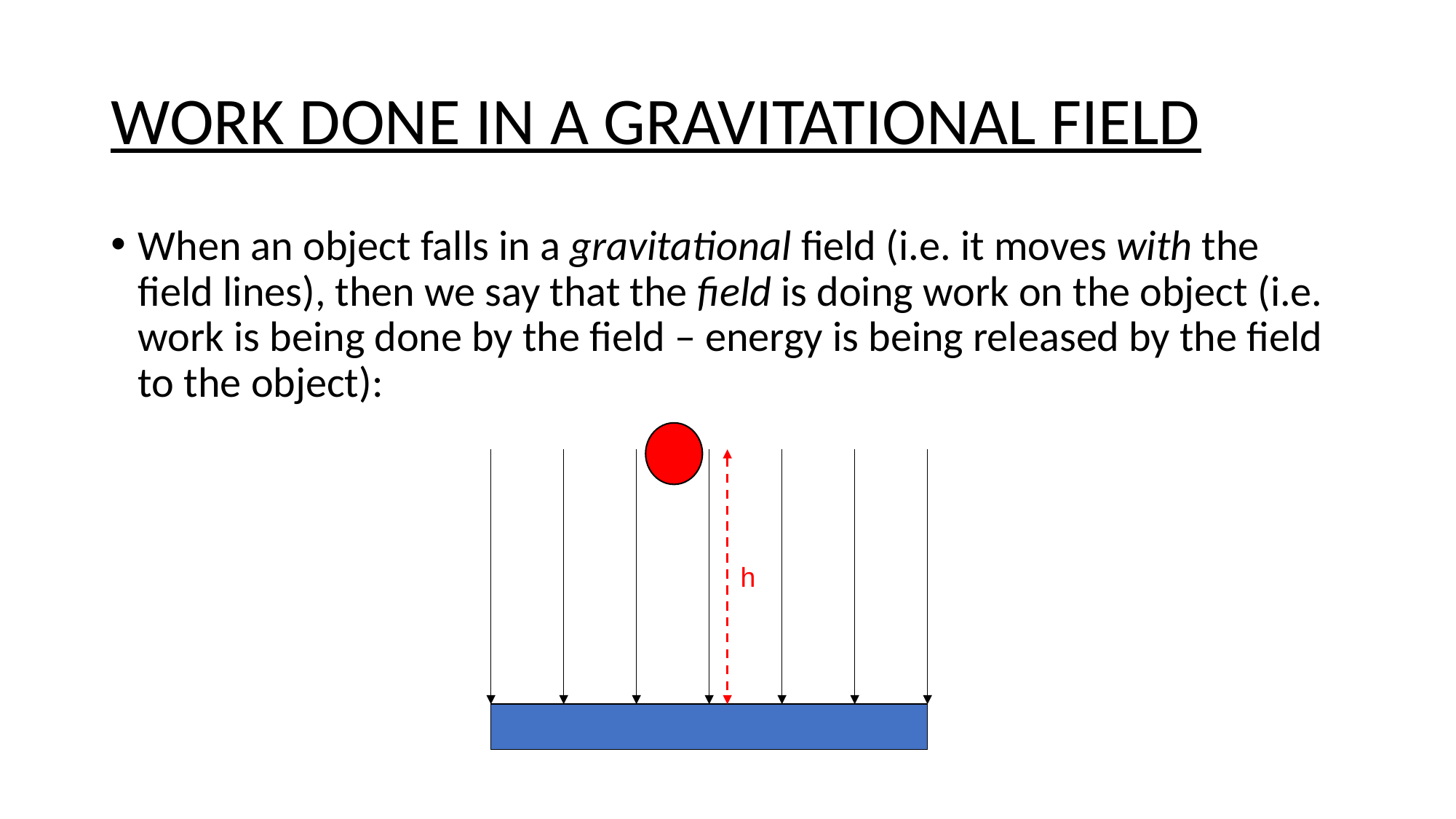

# WORK DONE IN A GRAVITATIONAL FIELD
When an object falls in a gravitational field (i.e. it moves with the field lines), then we say that the field is doing work on the object (i.e. work is being done by the field – energy is being released by the field to the object):

h